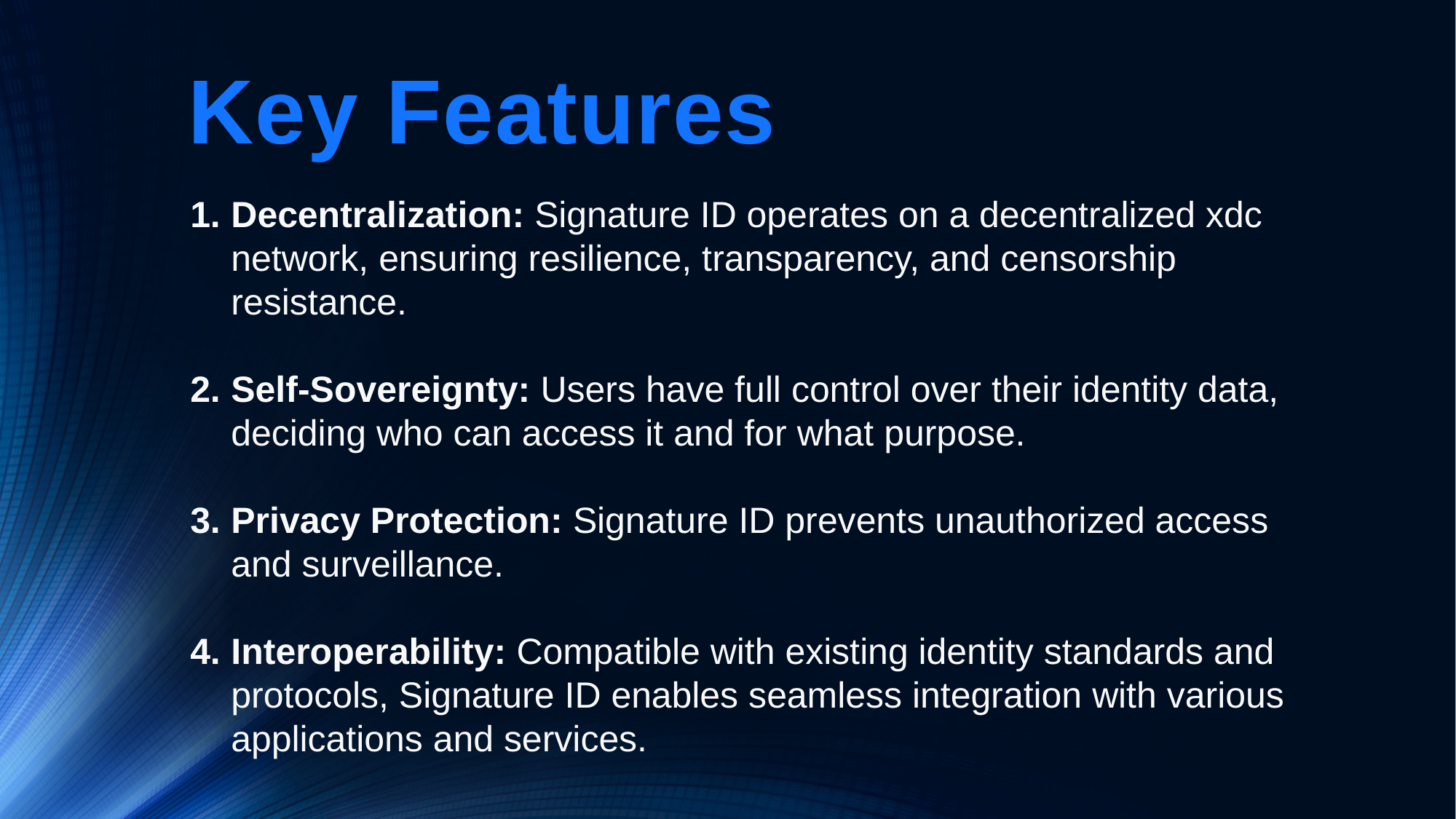

# Key Features
Decentralization: Signature ID operates on a decentralized xdc network, ensuring resilience, transparency, and censorship resistance.

Self-Sovereignty: Users have full control over their identity data, deciding who can access it and for what purpose.

Privacy Protection: Signature ID prevents unauthorized access and surveillance.

Interoperability: Compatible with existing identity standards and protocols, Signature ID enables seamless integration with various applications and services.